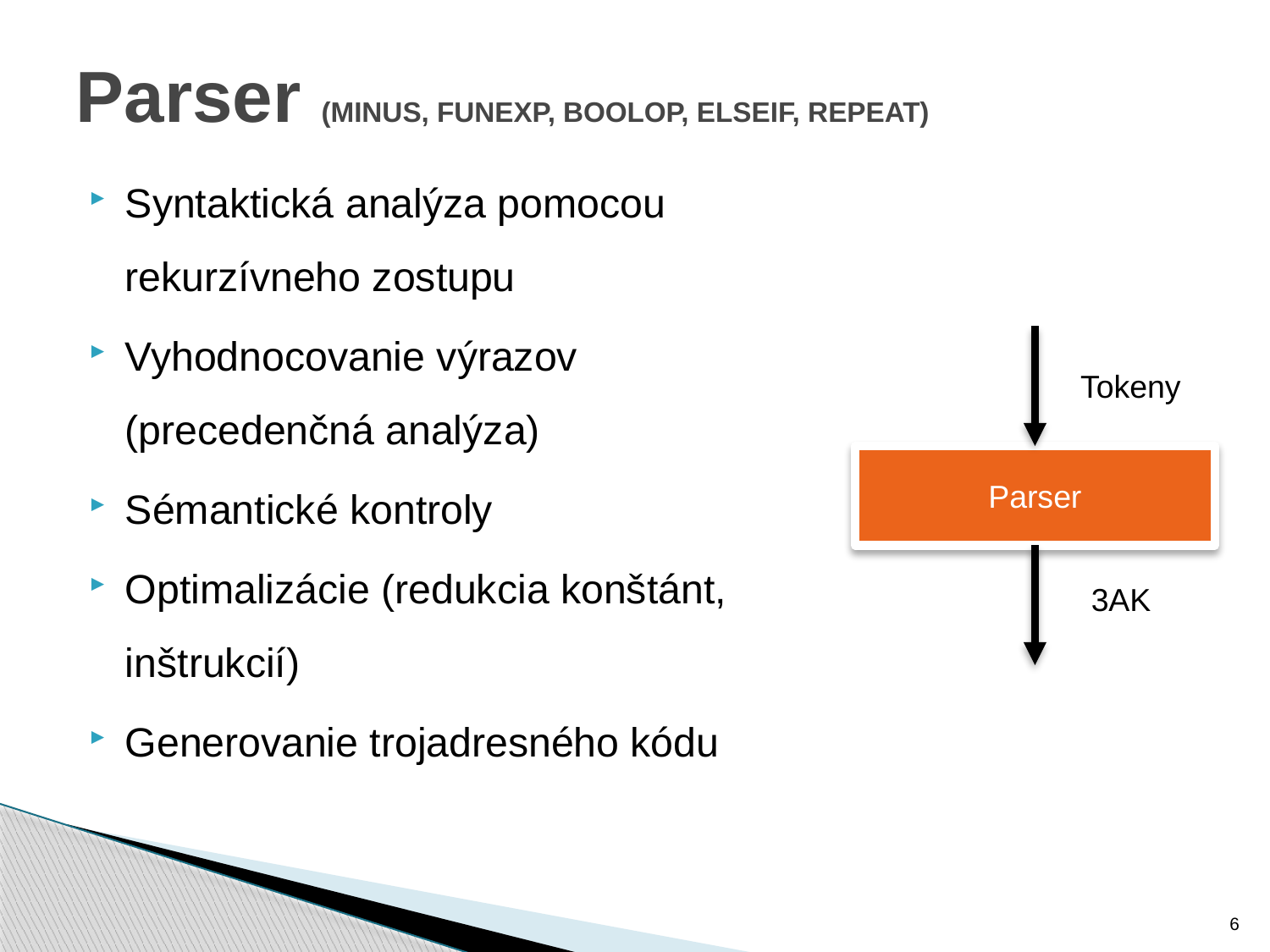

# Parser (MINUS, FUNEXP, BOOLOP, ELSEIF, REPEAT)
Syntaktická analýza pomocou rekurzívneho zostupu
Vyhodnocovanie výrazov (precedenčná analýza)
Sémantické kontroly
Optimalizácie (redukcia konštánt, inštrukcií)
Generovanie trojadresného kódu

Tokeny
Parser
3AK
6